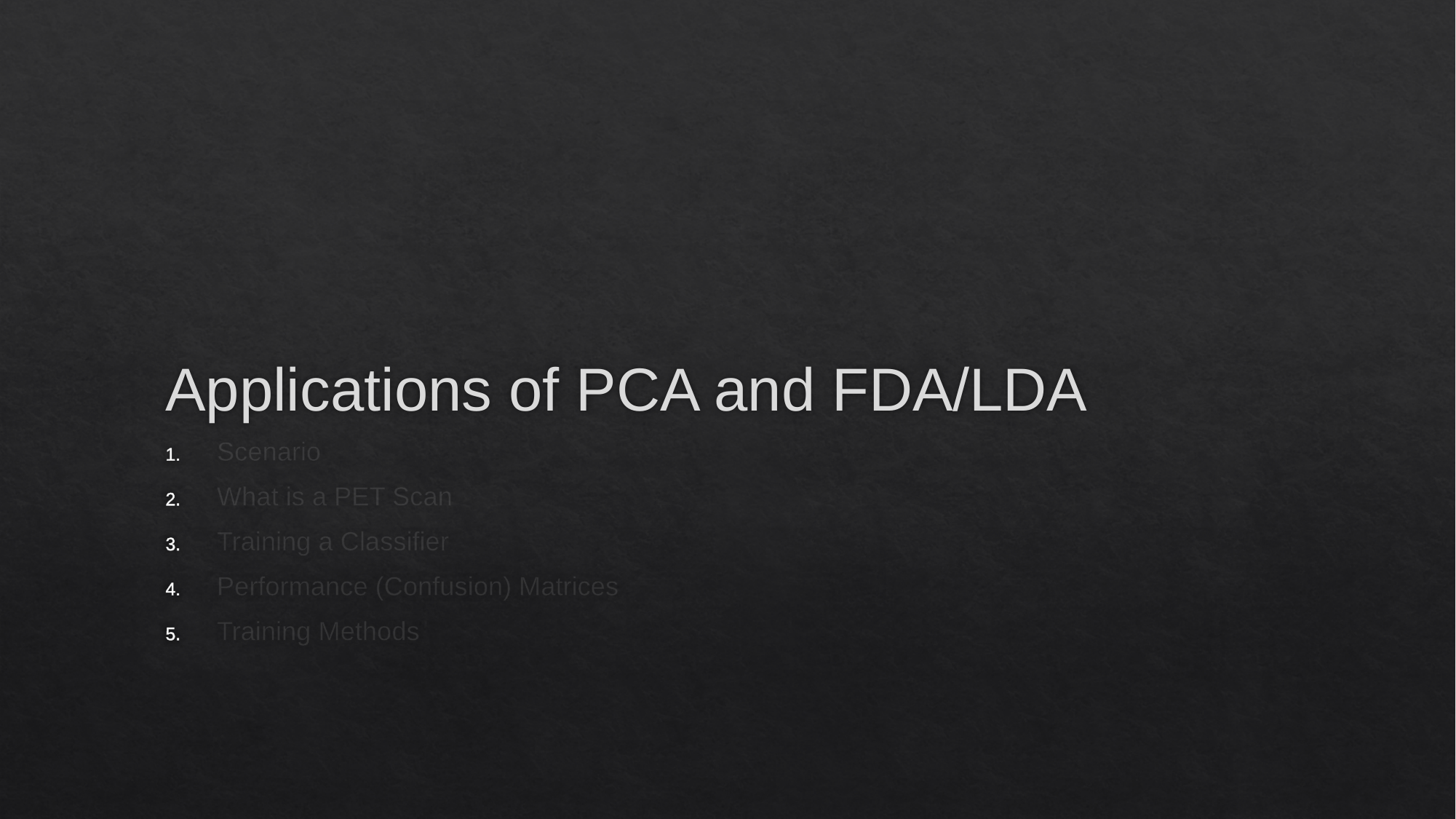

# Applications of PCA and FDA/LDA
Scenario
What is a PET Scan
Training a Classifier
Performance (Confusion) Matrices
Training Methods